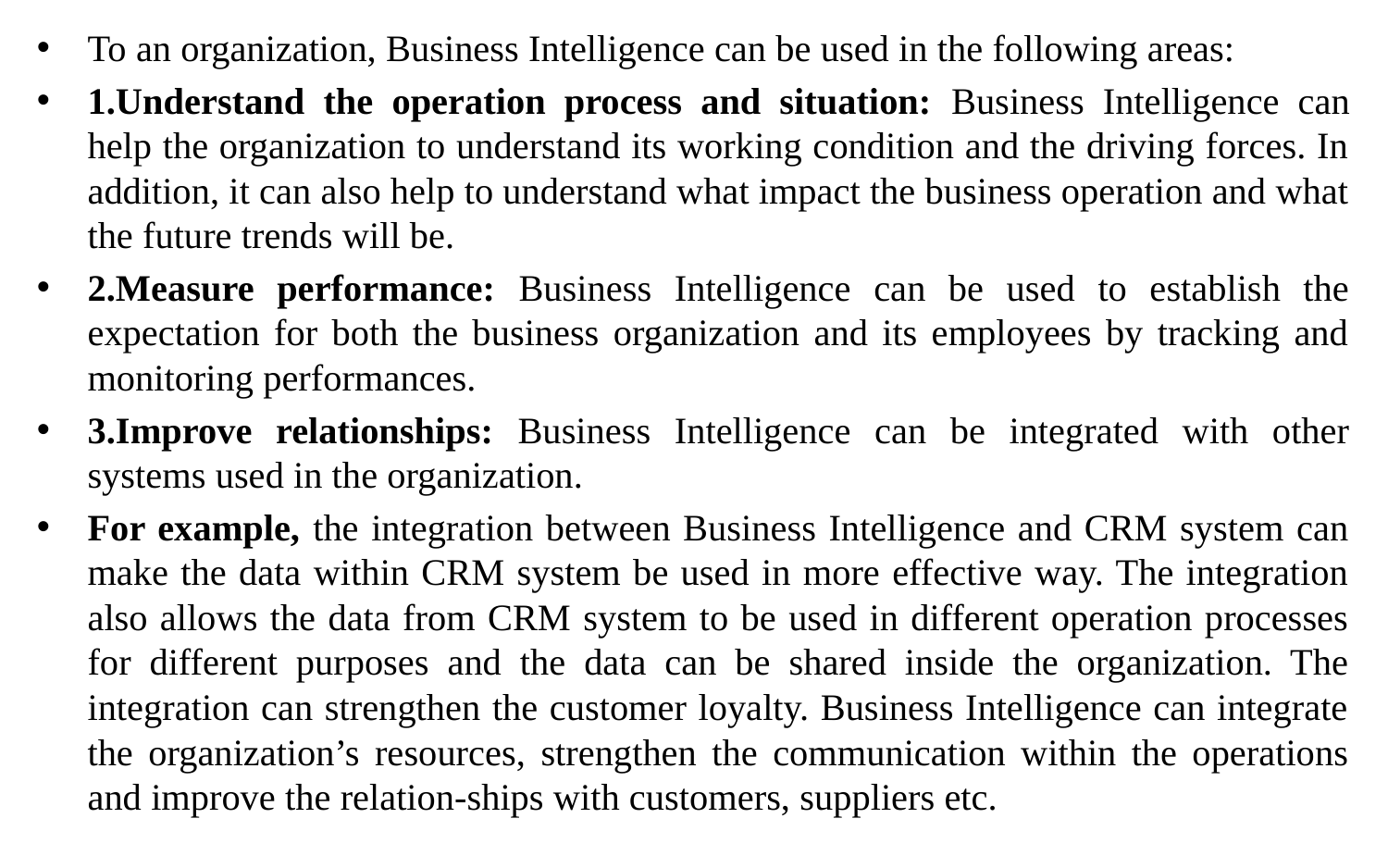

To an organization, Business Intelligence can be used in the following areas:
1.Understand the operation process and situation: Business Intelligence can help the organization to understand its working condition and the driving forces. In addition, it can also help to understand what impact the business operation and what the future trends will be.
2.Measure performance: Business Intelligence can be used to establish the expectation for both the business organization and its employees by tracking and monitoring performances.
3.Improve relationships: Business Intelligence can be integrated with other systems used in the organization.
For example, the integration between Business Intelligence and CRM system can make the data within CRM system be used in more effective way. The integration also allows the data from CRM system to be used in different operation processes for different purposes and the data can be shared inside the organization. The integration can strengthen the customer loyalty. Business Intelligence can integrate the organization’s resources, strengthen the communication within the operations and improve the relation-ships with customers, suppliers etc.